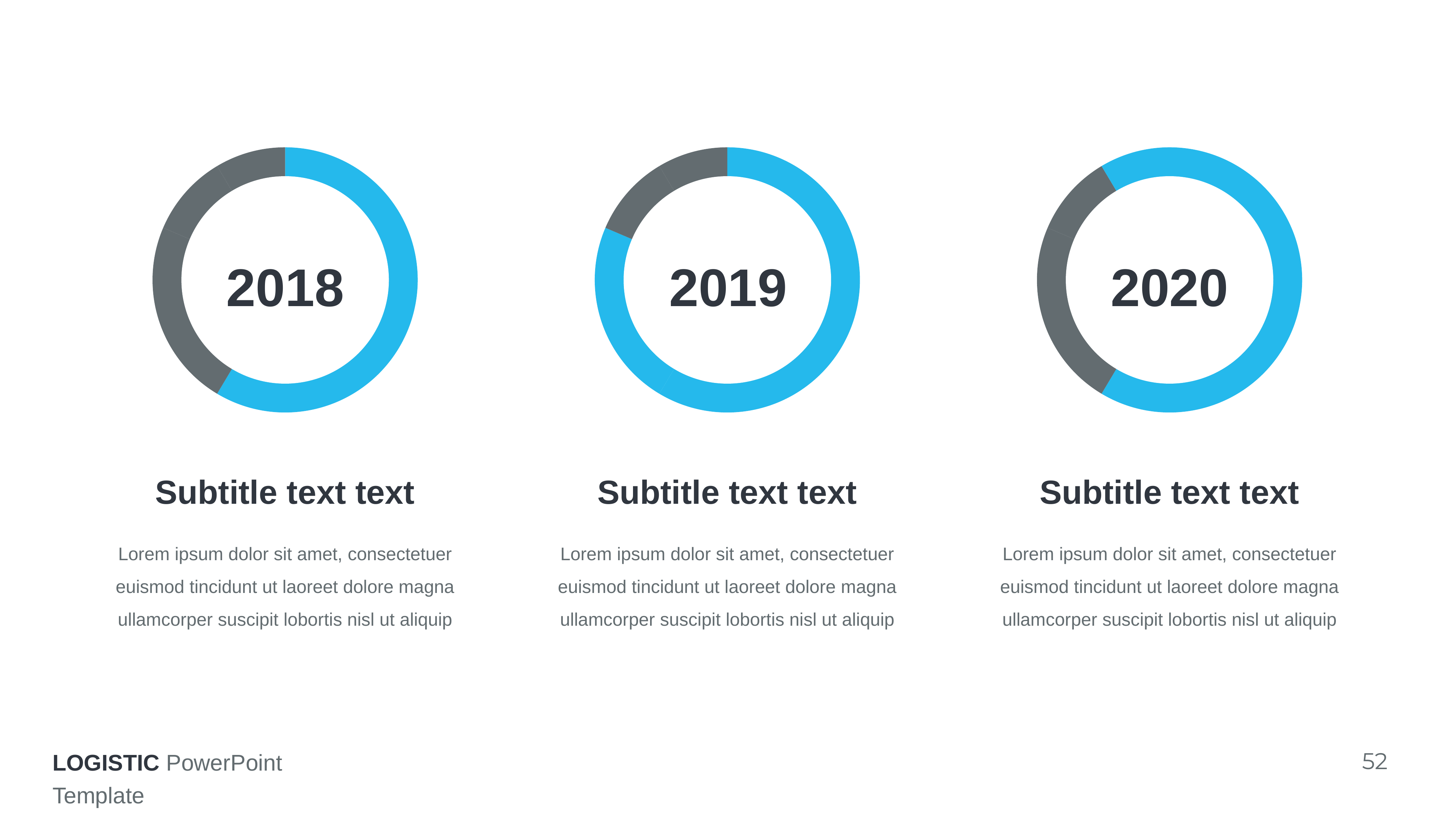

### Chart

| Category | Company2019 |
|---|---|
| Sale1 | 8.2 |
| Sale2 | 3.2 |
| Sale3 | 1.4 |
| Sale4 | 1.2 |
Subtitle text text
Lorem ipsum dolor sit amet, consectetuer euismod tincidunt ut laoreet dolore magna ullamcorper suscipit lobortis nisl ut aliquip
2018

### Chart

| Category | Company2019 |
|---|---|
| Sale1 | 8.2 |
| Sale2 | 3.2 |
| Sale3 | 1.4 |
| Sale4 | 1.2 |
Subtitle text text
Lorem ipsum dolor sit amet, consectetuer euismod tincidunt ut laoreet dolore magna ullamcorper suscipit lobortis nisl ut aliquip
2019

### Chart

| Category | Company2019 |
|---|---|
| Sale1 | 8.2 |
| Sale2 | 3.2 |
| Sale3 | 1.4 |
| Sale4 | 1.2 |
Subtitle text text
Lorem ipsum dolor sit amet, consectetuer euismod tincidunt ut laoreet dolore magna ullamcorper suscipit lobortis nisl ut aliquip
2020
52